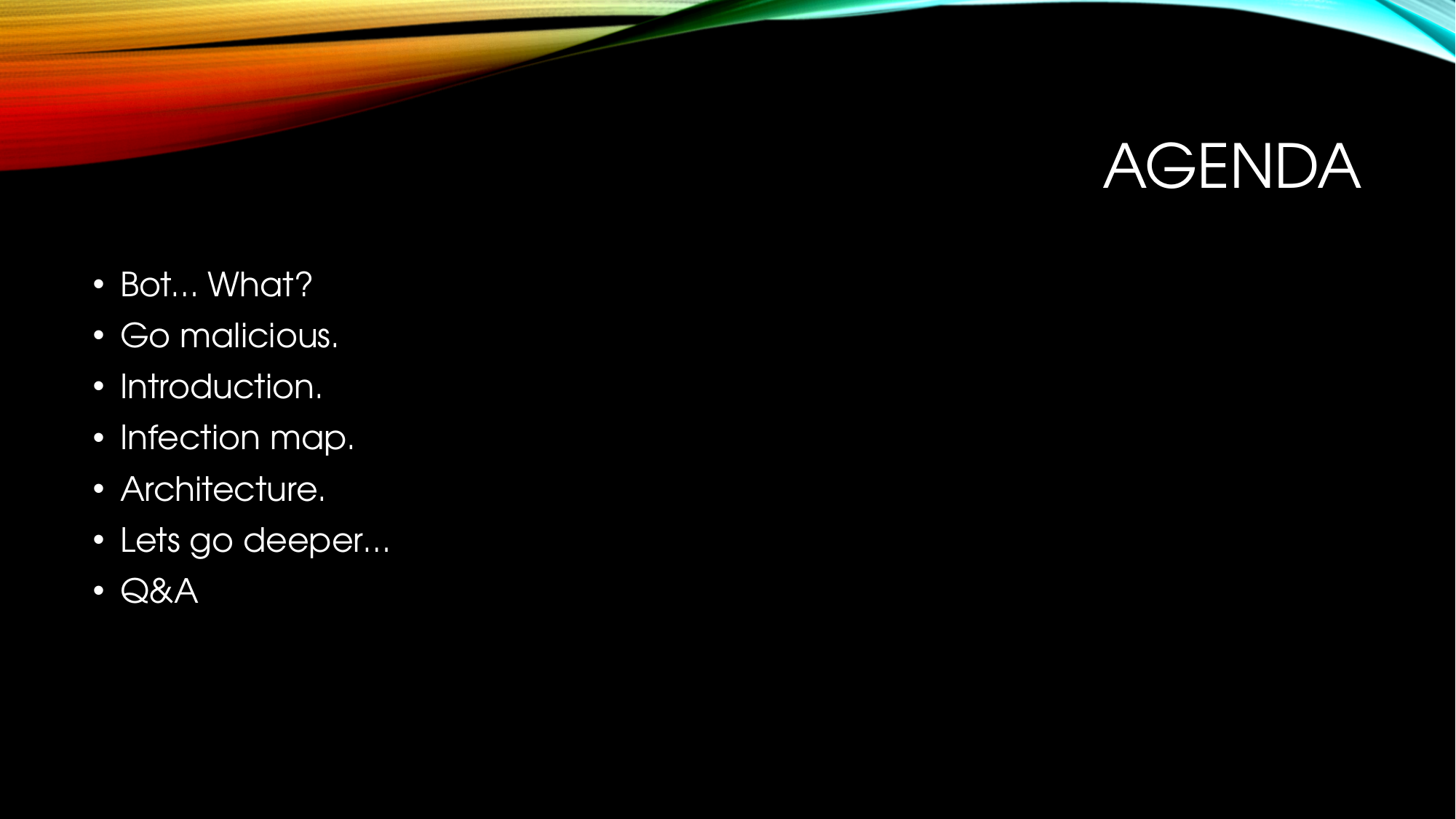

# Agenda
Bot… What?
Go malicious.
Introduction.
Infection map.
Architecture.
Lets go deeper…
Q&A